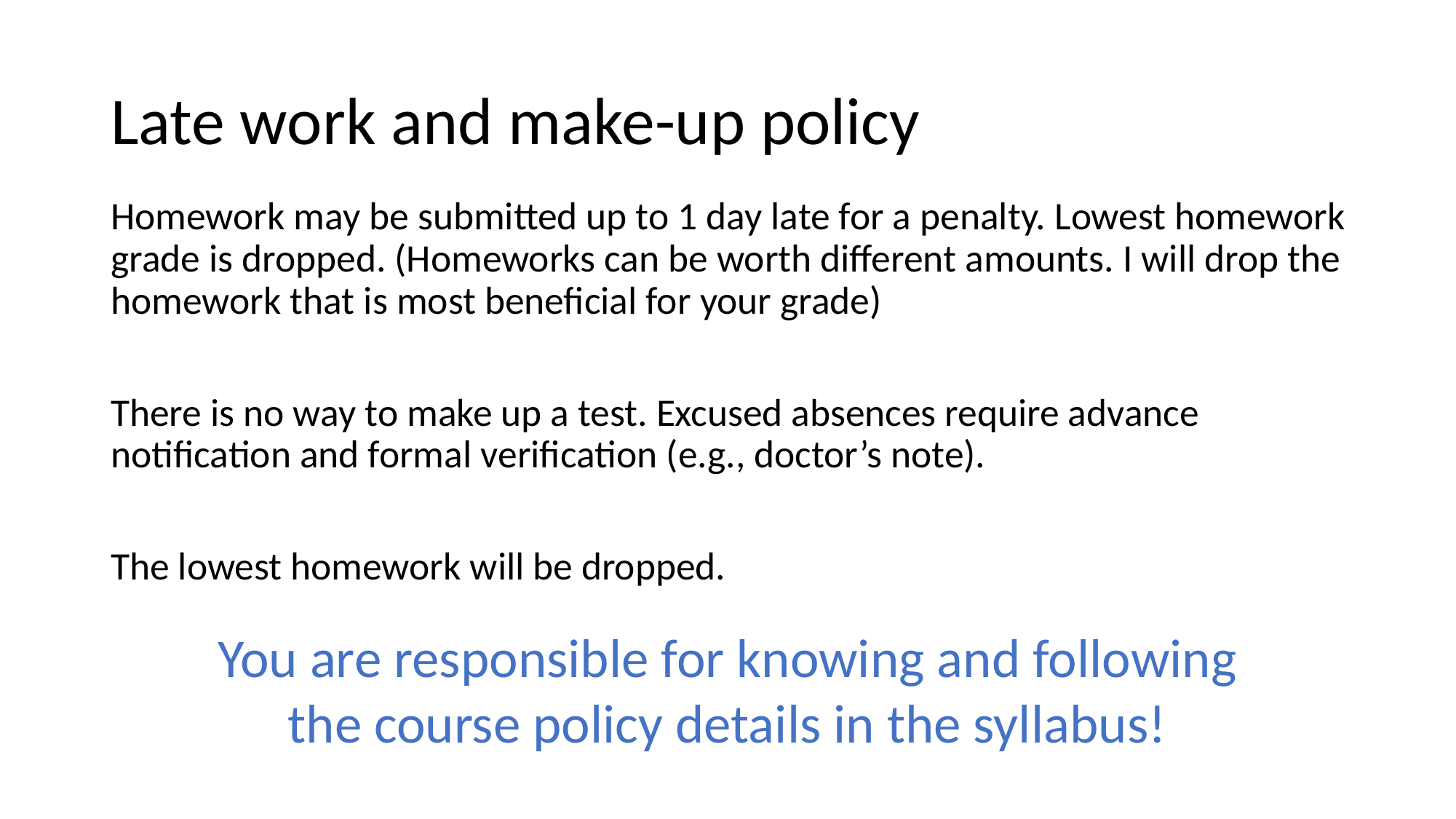

# Late work and make-up policy

Homework may be submitted up to 1 day late for a penalty. Lowest homework grade is dropped. (Homeworks can be worth different amounts. I will drop the homework that is most beneficial for your grade)

There is no way to make up a test. Excused absences require advance notification and formal verification (e.g., doctor’s note).

The lowest homework will be dropped.

You are responsible for knowing and following the course policy details in the syllabus!